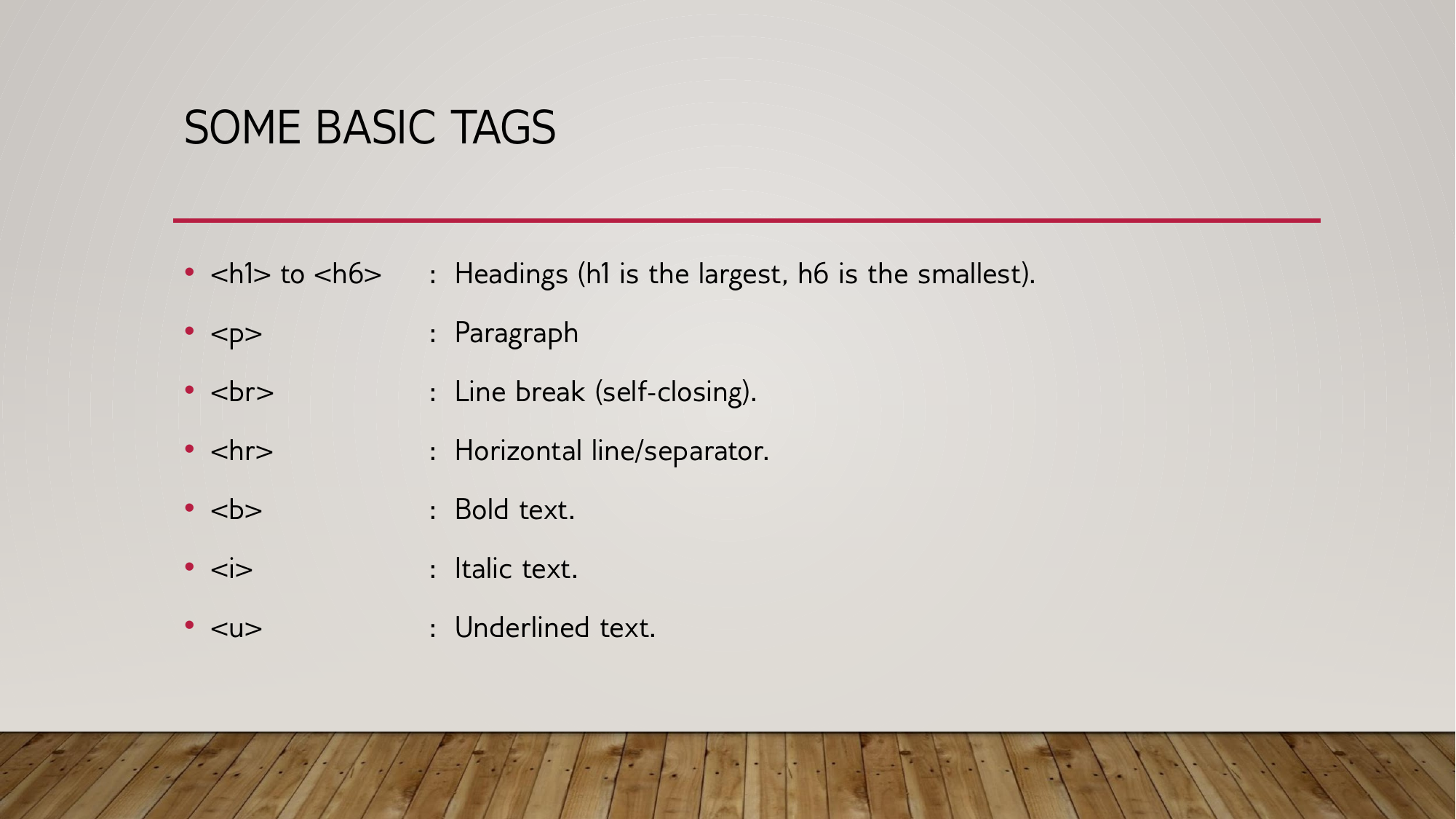

# SOME BASIC TAGS
<h1> to <h6>	:  Headings (h1 is the largest, h6 is the smallest).
<p> 		:  Paragraph
<br>		:  Line break (self-closing).
<hr>		:  Horizontal line/separator.
<b>		:  Bold text.
<i>		:  Italic text.
<u>		:  Underlined text.